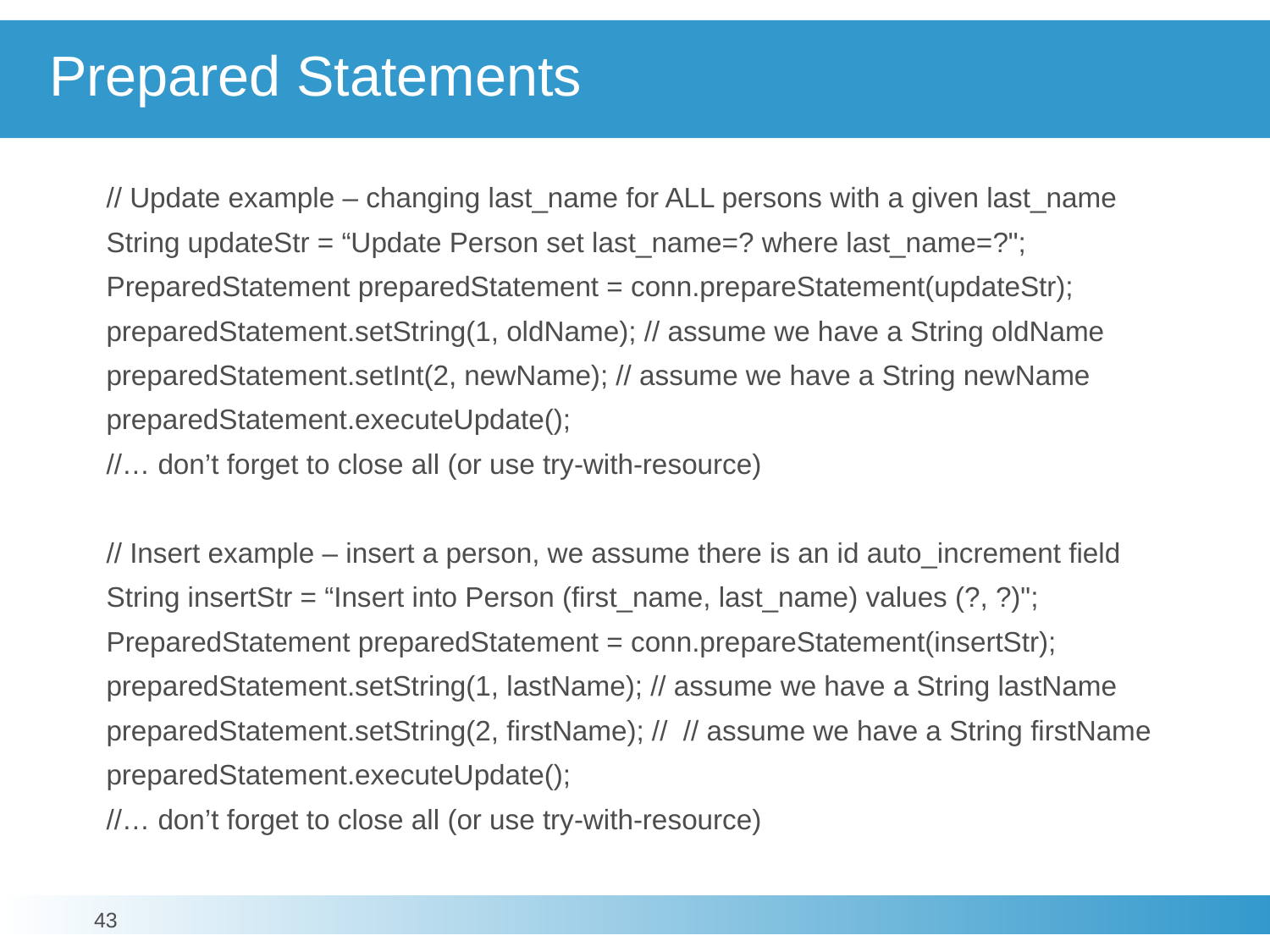

# Prepared Statements
// Update example – changing last_name for ALL persons with a given last_name
String updateStr = “Update Person set last_name=? where last_name=?";
PreparedStatement preparedStatement = conn.prepareStatement(updateStr);
preparedStatement.setString(1, oldName); // assume we have a String oldName
preparedStatement.setInt(2, newName); // assume we have a String newName
preparedStatement.executeUpdate();
//… don’t forget to close all (or use try-with-resource)

// Insert example – insert a person, we assume there is an id auto_increment field
String insertStr = “Insert into Person (first_name, last_name) values (?, ?)";
PreparedStatement preparedStatement = conn.prepareStatement(insertStr);
preparedStatement.setString(1, lastName); // assume we have a String lastName
preparedStatement.setString(2, firstName); //  // assume we have a String firstName
preparedStatement.executeUpdate();
//… don’t forget to close all (or use try-with-resource)
43